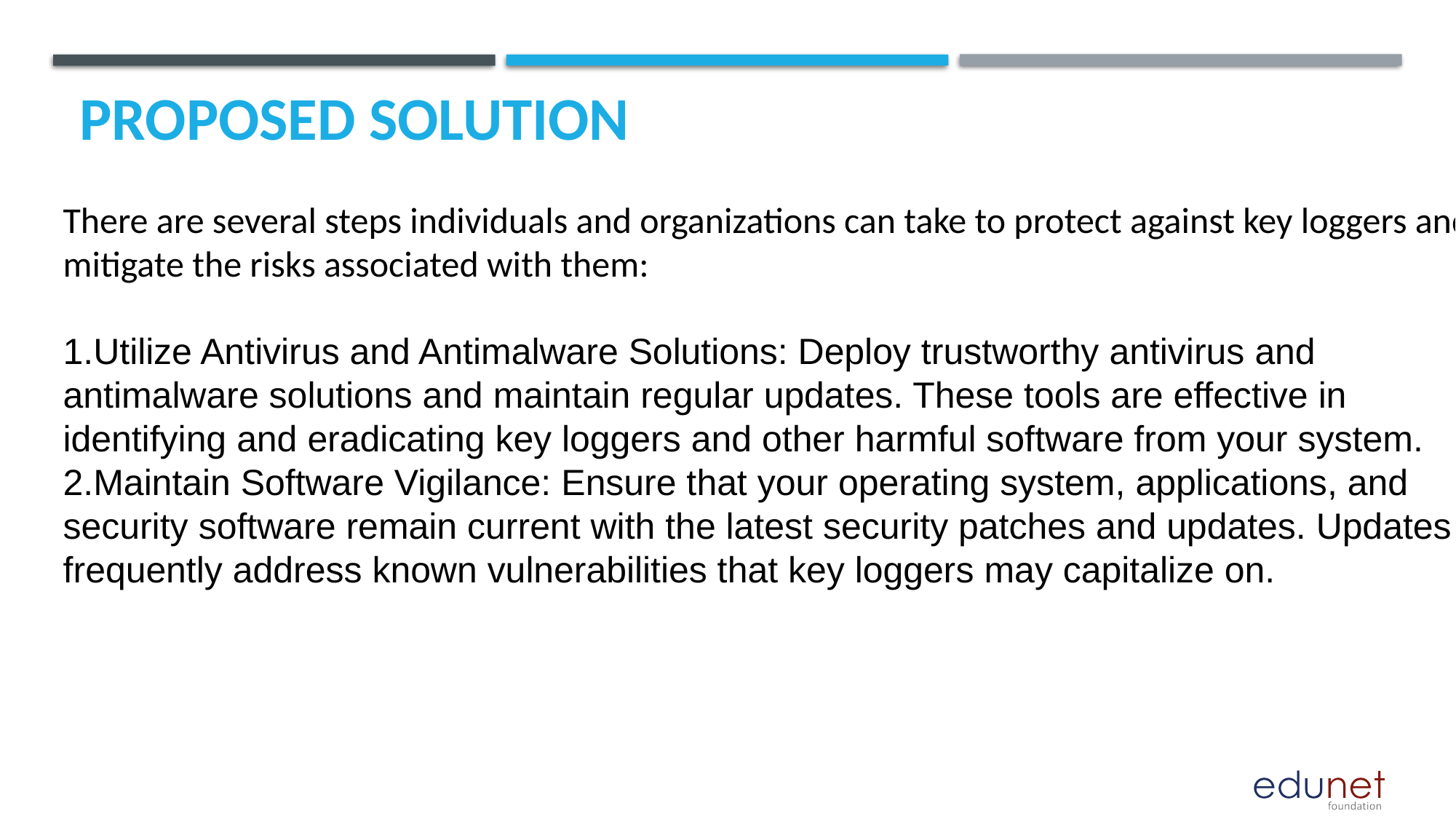

# Proposed SOLUTION

There are several steps individuals and organizations can take to protect against key loggers and mitigate the risks associated with them:

1.Utilize Antivirus and Antimalware Solutions: Deploy trustworthy antivirus and antimalware solutions and maintain regular updates. These tools are effective in identifying and eradicating key loggers and other harmful software from your system.
2.Maintain Software Vigilance: Ensure that your operating system, applications, and security software remain current with the latest security patches and updates. Updates frequently address known vulnerabilities that key loggers may capitalize on.